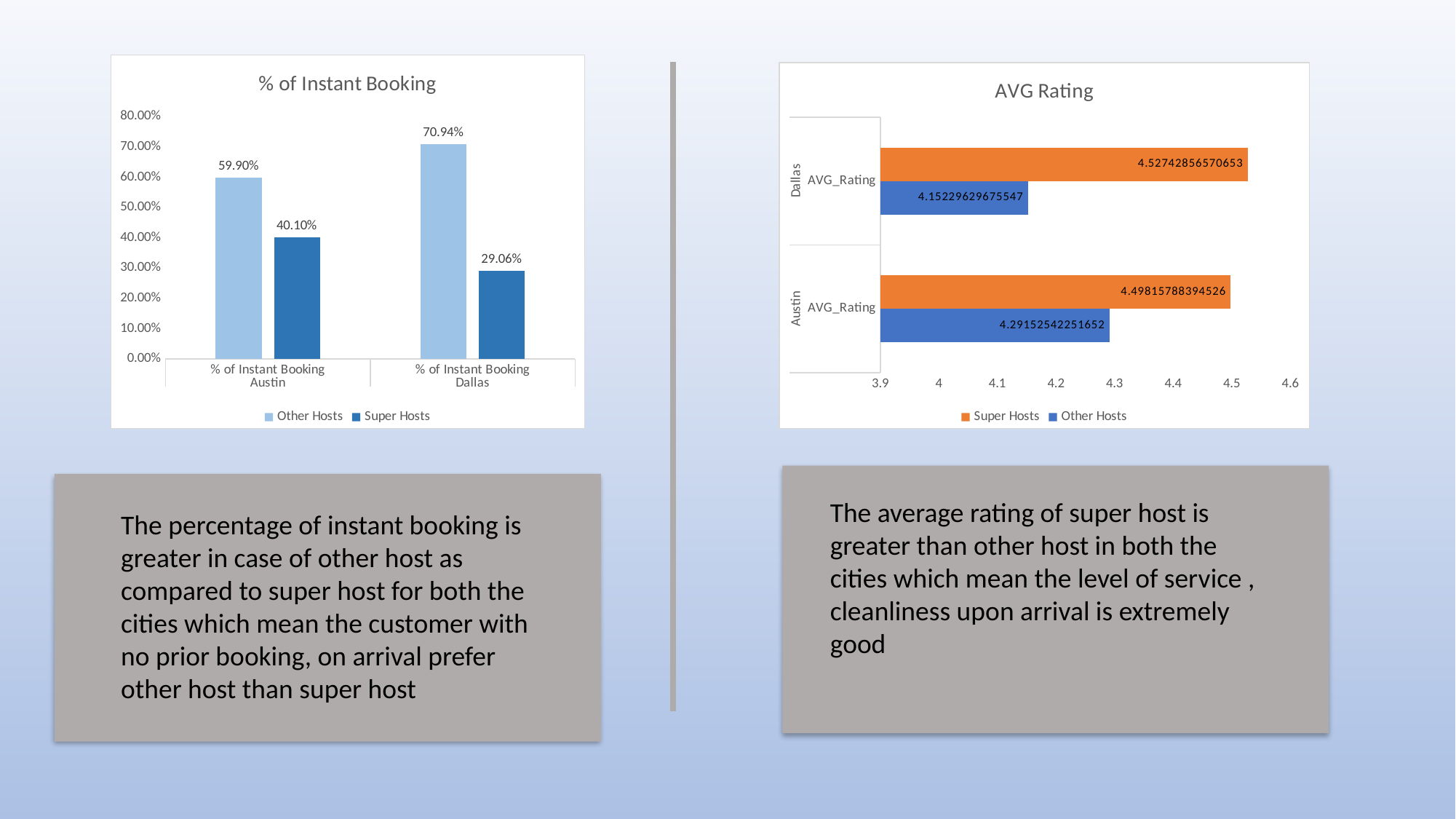

### Chart: % of Instant Booking

| Category | Other Hosts | Super Hosts |
|---|---|---|
| % of Instant Booking | 0.5990120746432491 | 0.4009879253567508 |
| % of Instant Booking | 0.7093869731800766 | 0.29061302681992335 |

### Chart: AVG Rating

| Category | Other Hosts | Super Hosts |
|---|---|---|
| AVG_Rating | 4.29152542251652 | 4.49815788394526 |
| AVG_Rating | 4.15229629675547 | 4.52742856570653 |

The average rating of super host is greater than other host in both the cities which mean the level of service , cleanliness upon arrival is extremely good
The percentage of instant booking is greater in case of other host as compared to super host for both the cities which mean the customer with no prior booking, on arrival prefer other host than super host